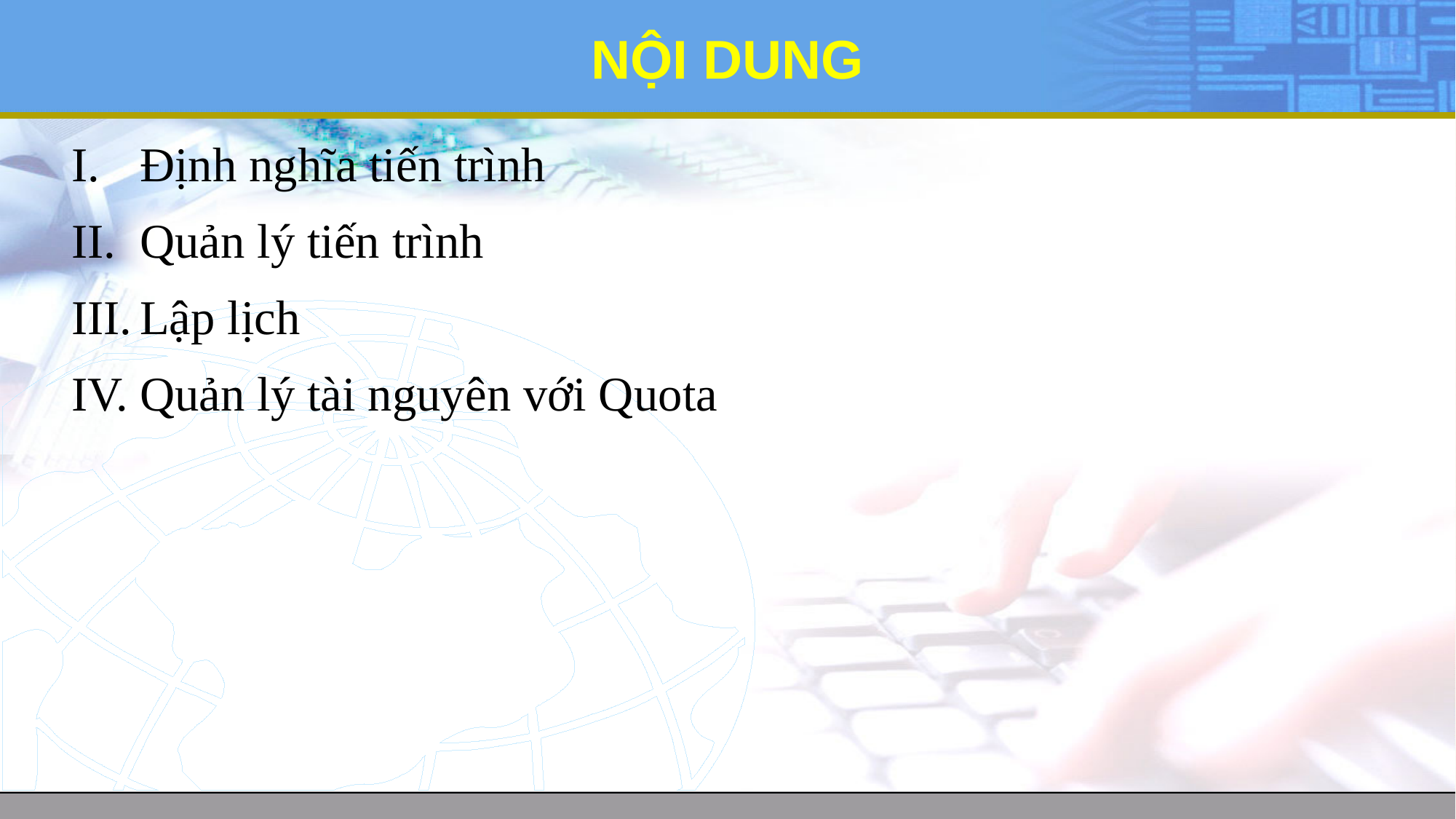

# NỘI DUNG
Định nghĩa tiến trình
Quản lý tiến trình
Lập lịch
Quản lý tài nguyên với Quota